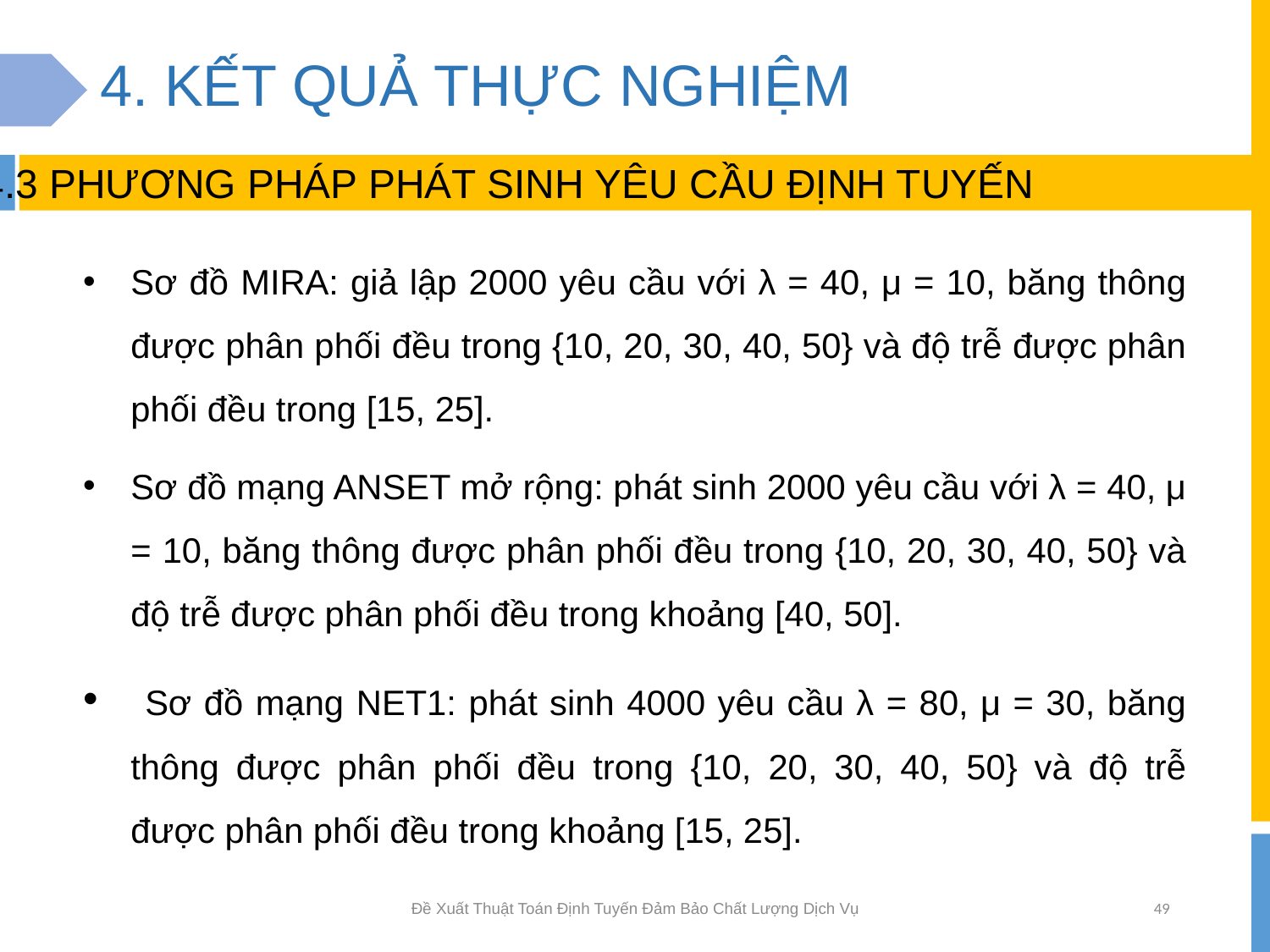

# 4. KẾT QUẢ THỰC NGHIỆM
4.3 PHƯƠNG PHÁP PHÁT SINH YÊU CẦU ĐỊNH TUYẾN
Sơ đồ MIRA: giả lập 2000 yêu cầu với λ = 40, μ = 10, băng thông được phân phối đều trong {10, 20, 30, 40, 50} và độ trễ được phân phối đều trong [15, 25].
Sơ đồ mạng ANSET mở rộng: phát sinh 2000 yêu cầu với λ = 40, μ = 10, băng thông được phân phối đều trong {10, 20, 30, 40, 50} và độ trễ được phân phối đều trong khoảng [40, 50].
 Sơ đồ mạng NET1: phát sinh 4000 yêu cầu λ = 80, μ = 30, băng thông được phân phối đều trong {10, 20, 30, 40, 50} và độ trễ được phân phối đều trong khoảng [15, 25].
Đề Xuất Thuật Toán Định Tuyến Đảm Bảo Chất Lượng Dịch Vụ
49